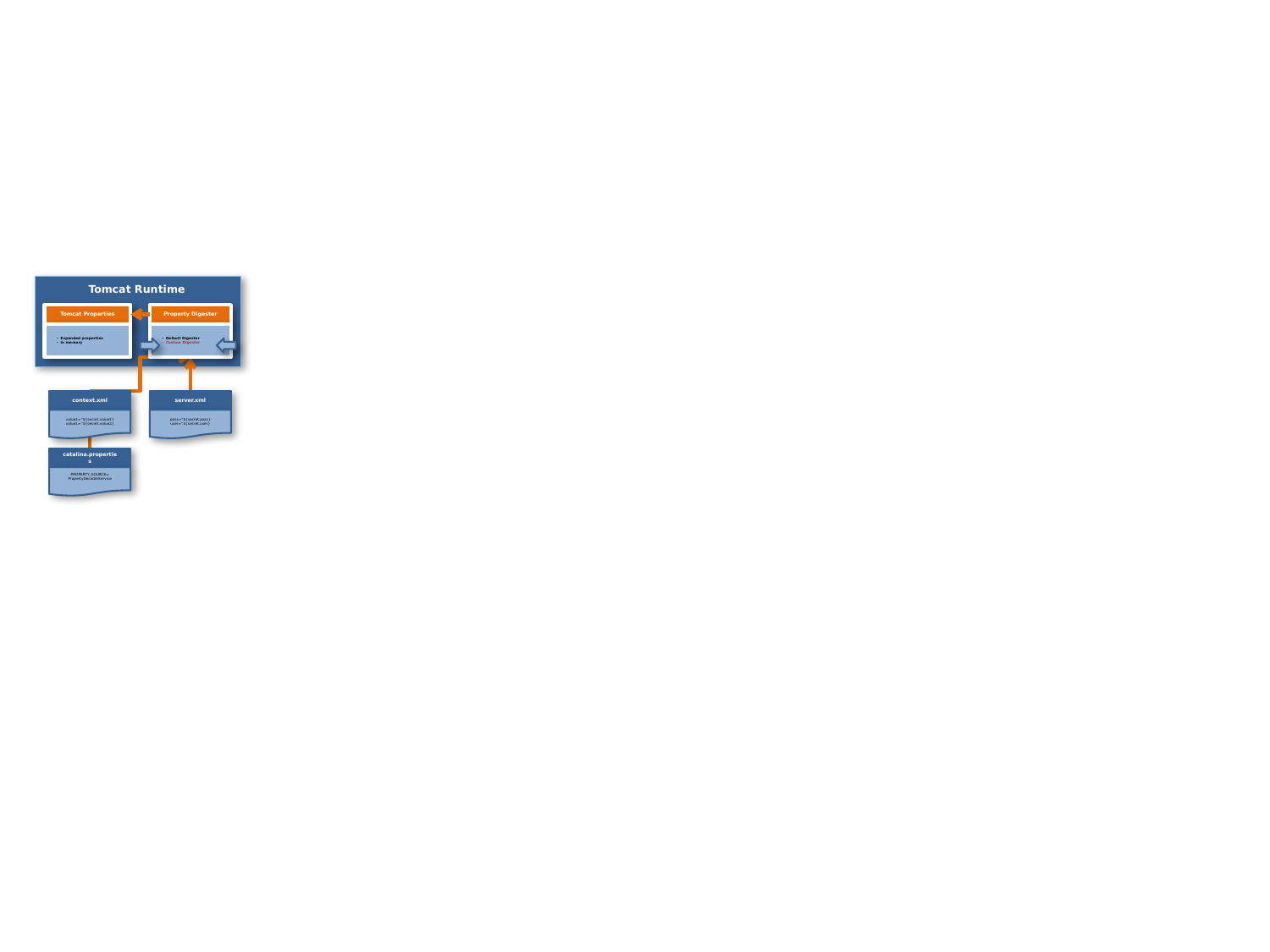

Tomcat Runtime
Tomcat Properties
Property Digester
  Expanded properties
  In memory
  Default Digester
  Custom Digester

context.xml
server.xml
value1=“${secret.value1}
value1=“${secret.value2}
pass=“${secret.pass}
user=“${secret.user}
catalina.properties
PROPERTY_SOURCE= PropertyDecoderService